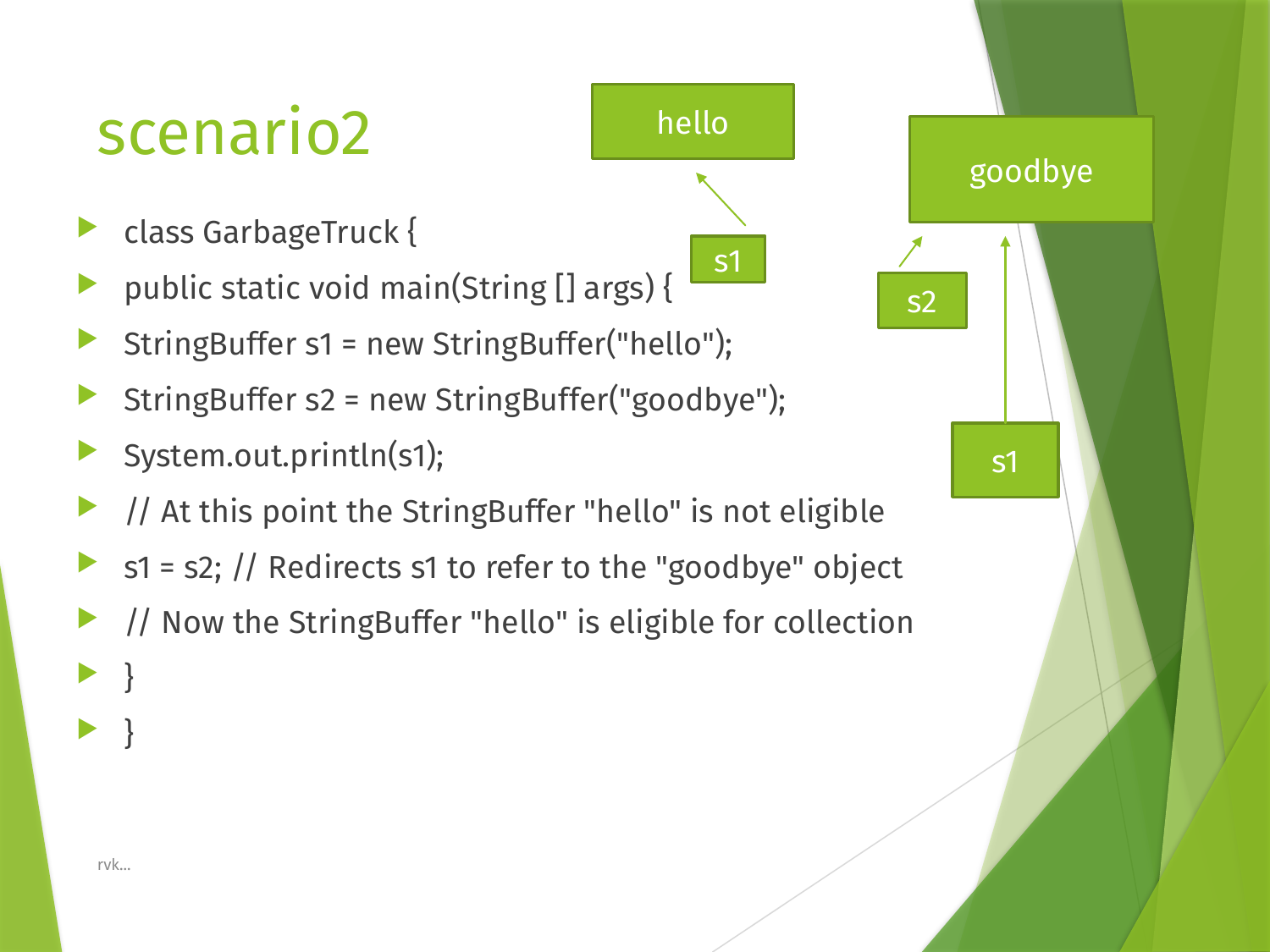

# scenario2
hello
goodbye
class GarbageTruck {
public static void main(String [] args) {
StringBuffer s1 = new StringBuffer("hello");
StringBuffer s2 = new StringBuffer("goodbye");
System.out.println(s1);
// At this point the StringBuffer "hello" is not eligible
s1 = s2; // Redirects s1 to refer to the "goodbye" object
// Now the StringBuffer "hello" is eligible for collection
}
}
s1
s2
s1
rvk...